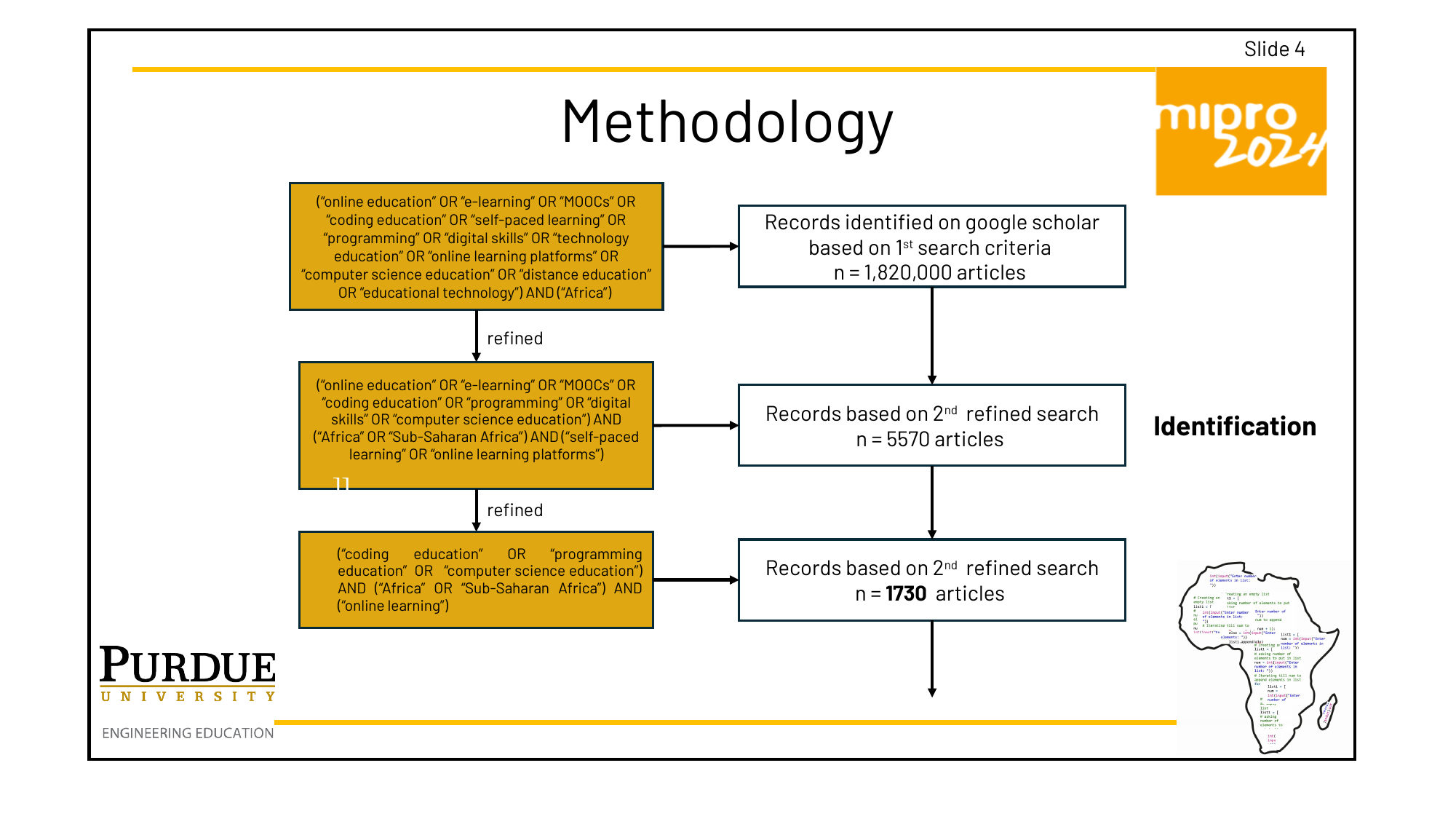

# Methodology
(“online education” OR “e-learning” OR “MOOCs” OR “coding education” OR “self-paced learning” OR “programming” OR “digital skills” OR “technology education” OR “online learning platforms” OR “computer science education” OR “distance education” OR “educational technology”) AND (“Africa”)
Records identified on google scholar based on 1st search criteria
n = 1,820,000 articles
refined

(“online education” OR “e-learning” OR “MOOCs” OR “coding education” OR “programming” OR “digital skills” OR “computer science education”) AND (“Africa” OR “Sub-Saharan Africa”) AND (“self-paced learning” OR “online learning platforms”)
]]
Records based on 2nd  refined search
n = 5570 articles
Identification
refined
(“coding education” OR “programming education”  OR   “computer science education”) AND (“Africa” OR “Sub-Saharan Africa”) AND (“online learning”)
Records based on 2nd  refined search
n = 1730  articles